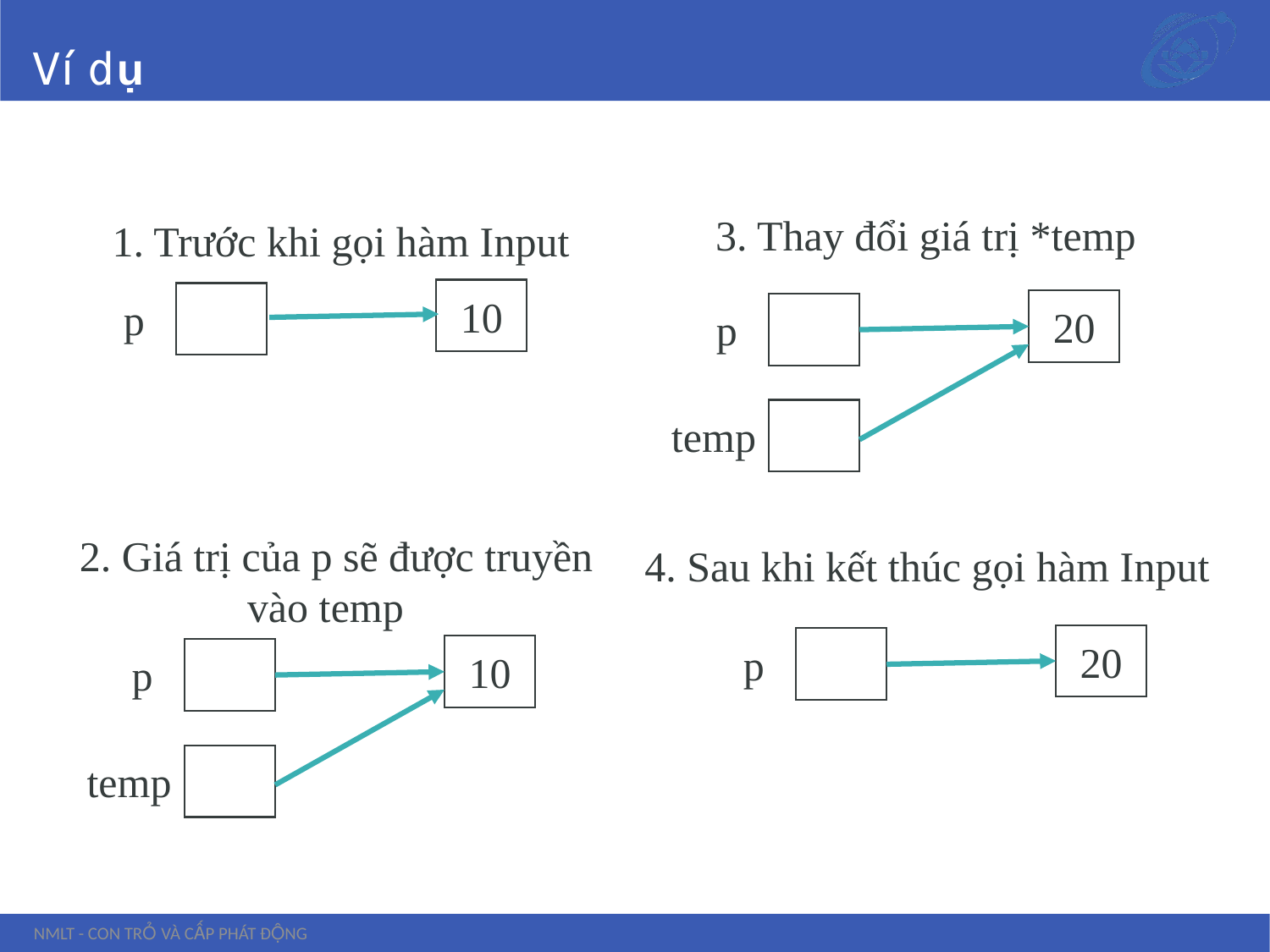

# Ví dụ
3. Thay đổi giá trị *temp
1. Trước khi gọi hàm Input

10

p

20

p

temp
2. Giá trị của p sẽ được truyền vào temp
4. Sau khi kết thúc gọi hàm Input

20

p

10

p

temp
NMLT - Con trỏ và cấp phát động
18